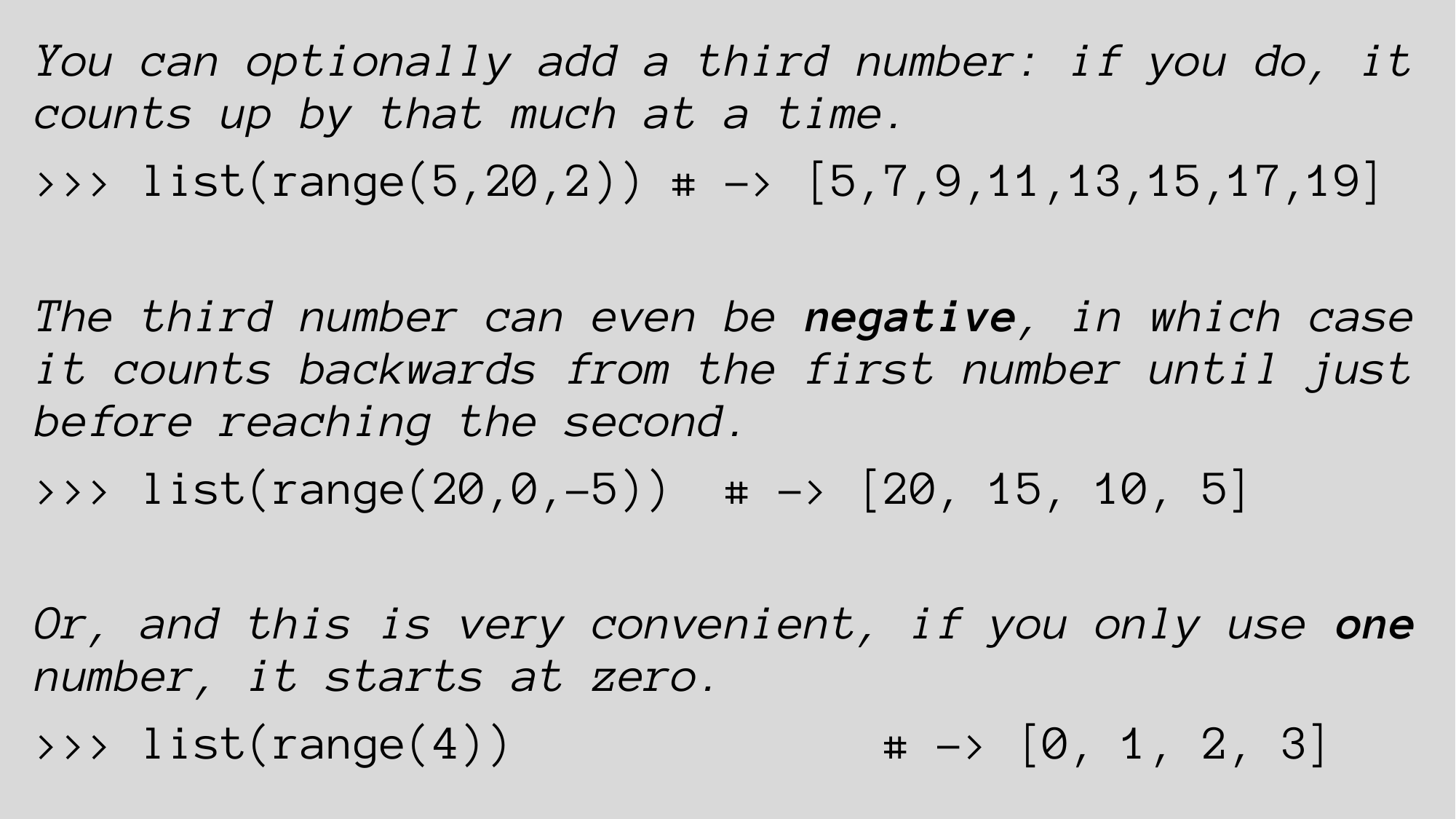

You can optionally add a third number: if you do, it counts up by that much at a time.
>>> list(range(5,20,2)) # -> [5,7,9,11,13,15,17,19]

The third number can even be negative, in which case it counts backwards from the first number until just before reaching the second.
>>> list(range(20,0,-5))  # -> [20, 15, 10, 5]

Or, and this is very convenient, if you only use one number, it starts at zero.
>>> list(range(4))              # -> [0, 1, 2, 3]